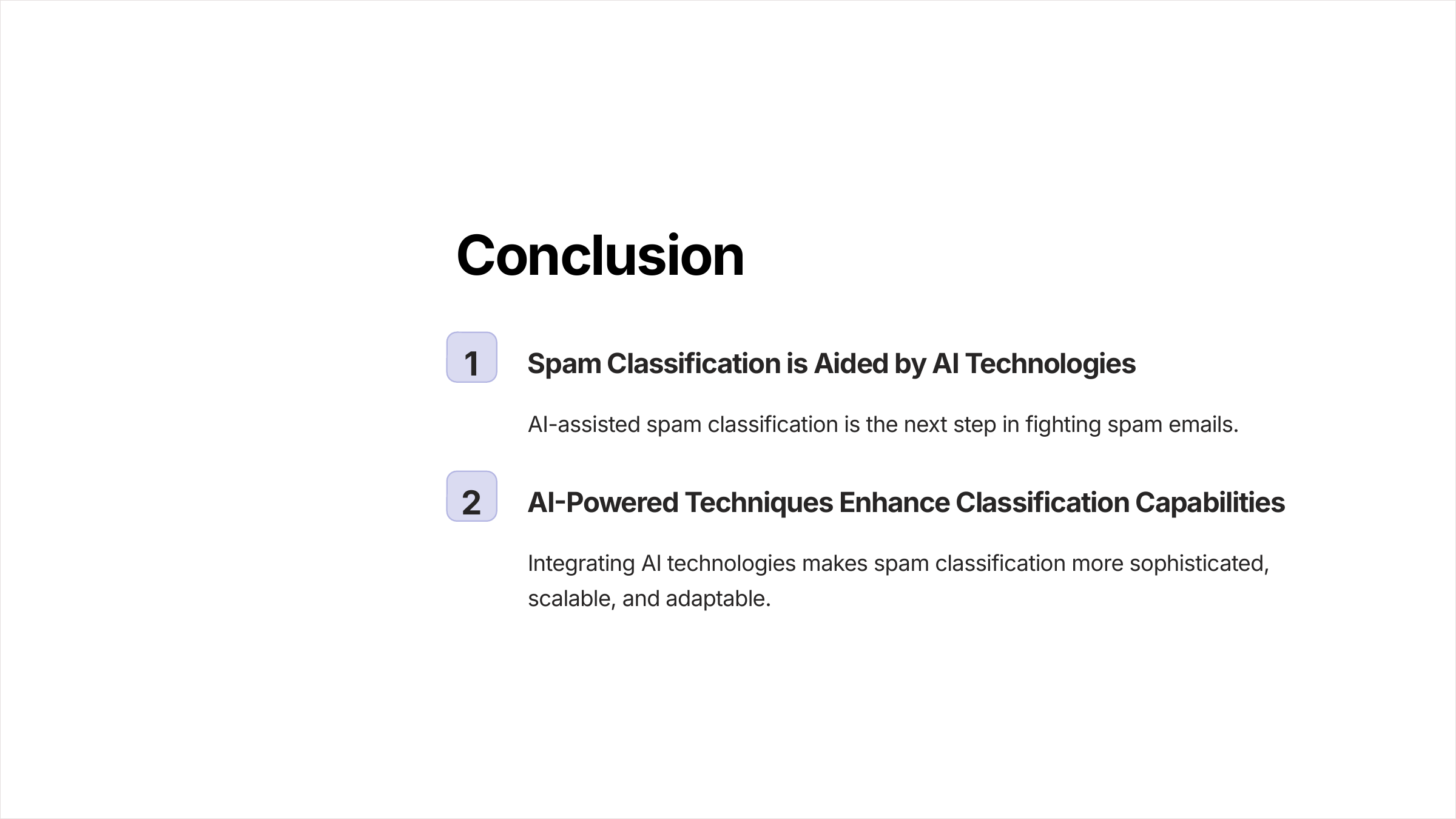

Conclusion

1
Spam Classification is Aided by AI Technologies
AI-assisted spam classification is the next step in fighting spam emails.

2
AI-Powered Techniques Enhance Classification Capabilities
Integrating AI technologies makes spam classification more sophisticated, scalable, and adaptable.